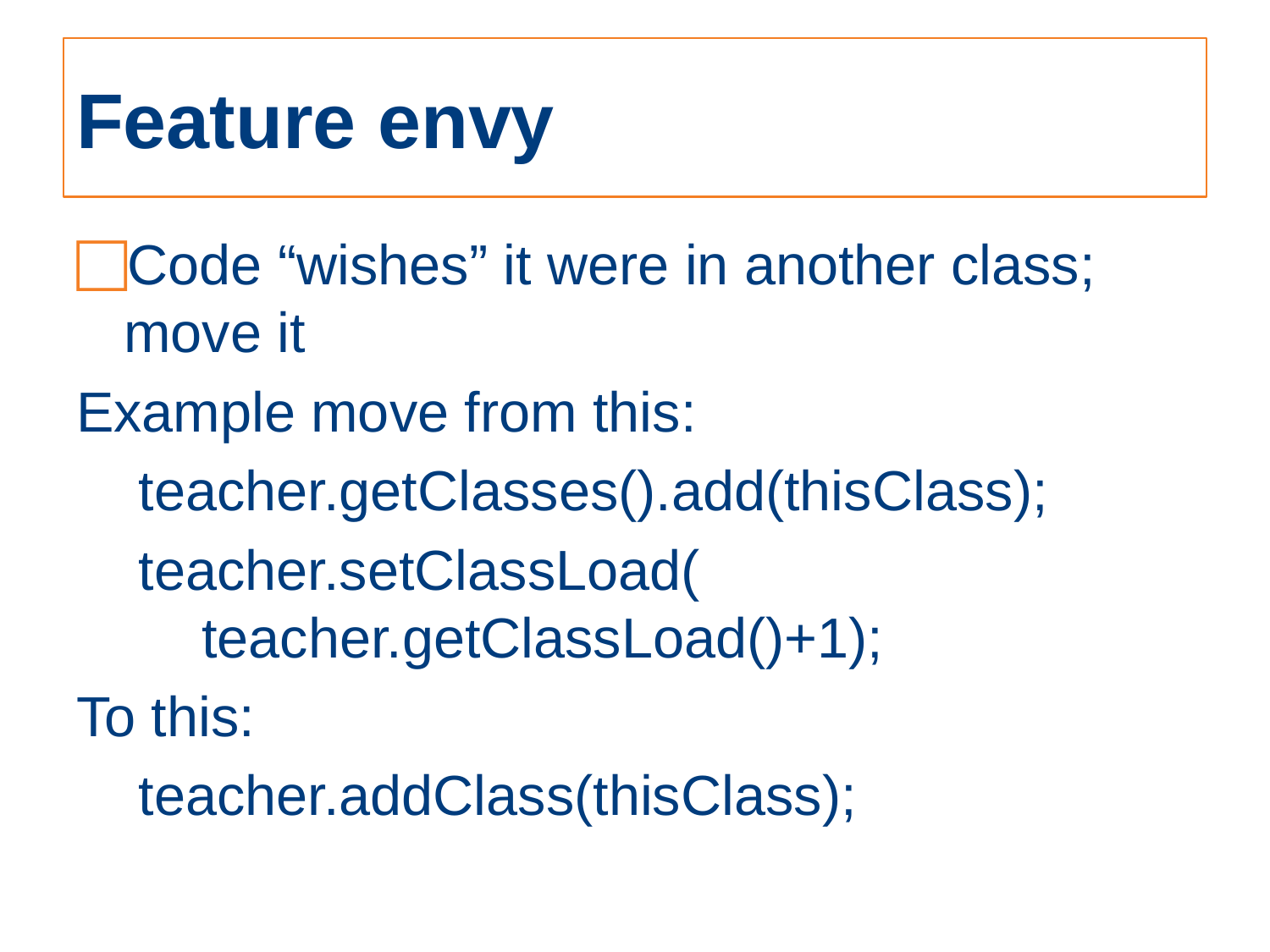

# Feature envy
Code “wishes” it were in another class; move it
Example move from this:
    teacher.getClasses().add(thisClass);
    teacher.setClassLoad(
     teacher.getClassLoad()+1);
To this:
    teacher.addClass(thisClass);